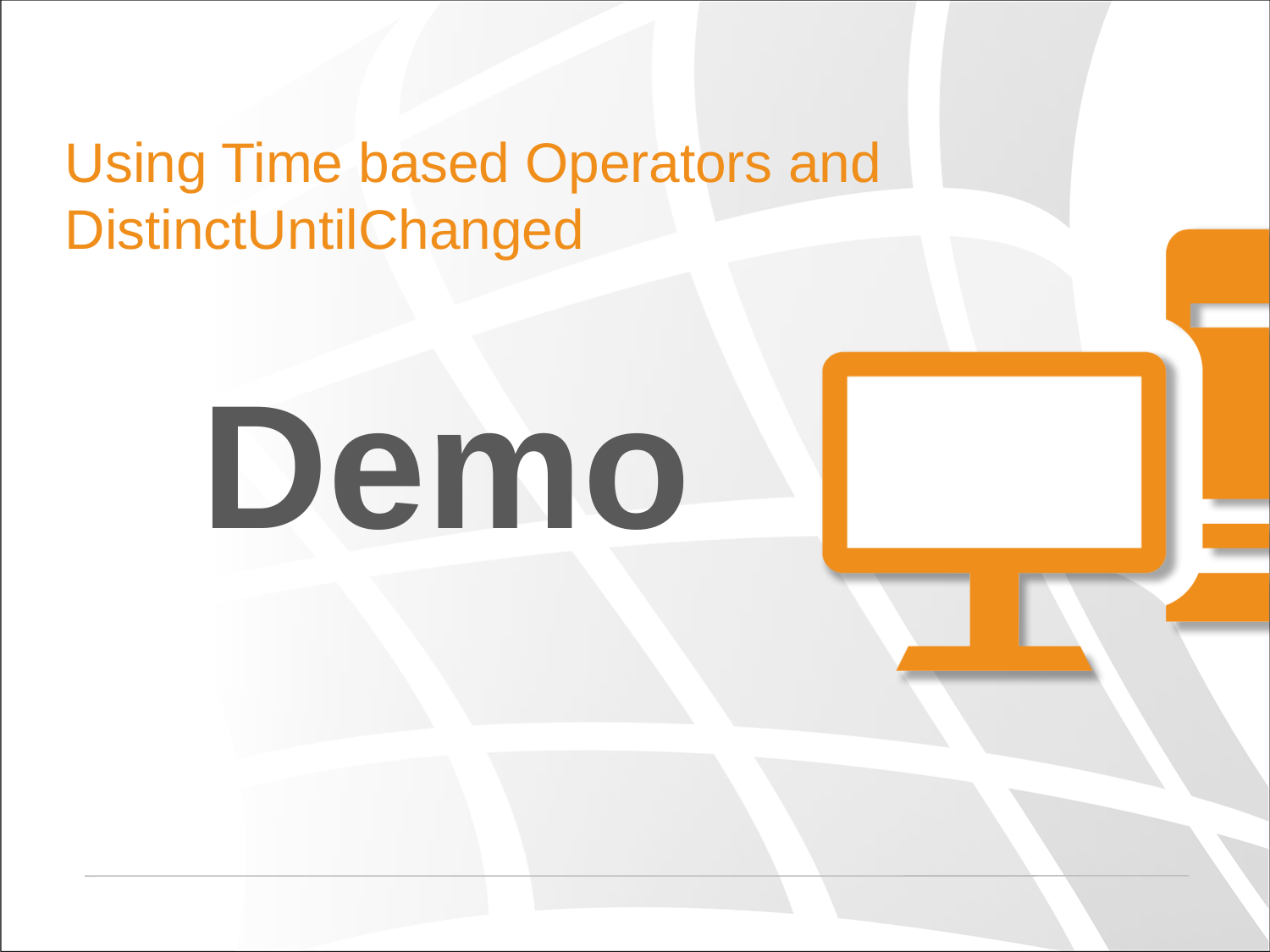

# Using Time based Operators and DistinctUntilChanged